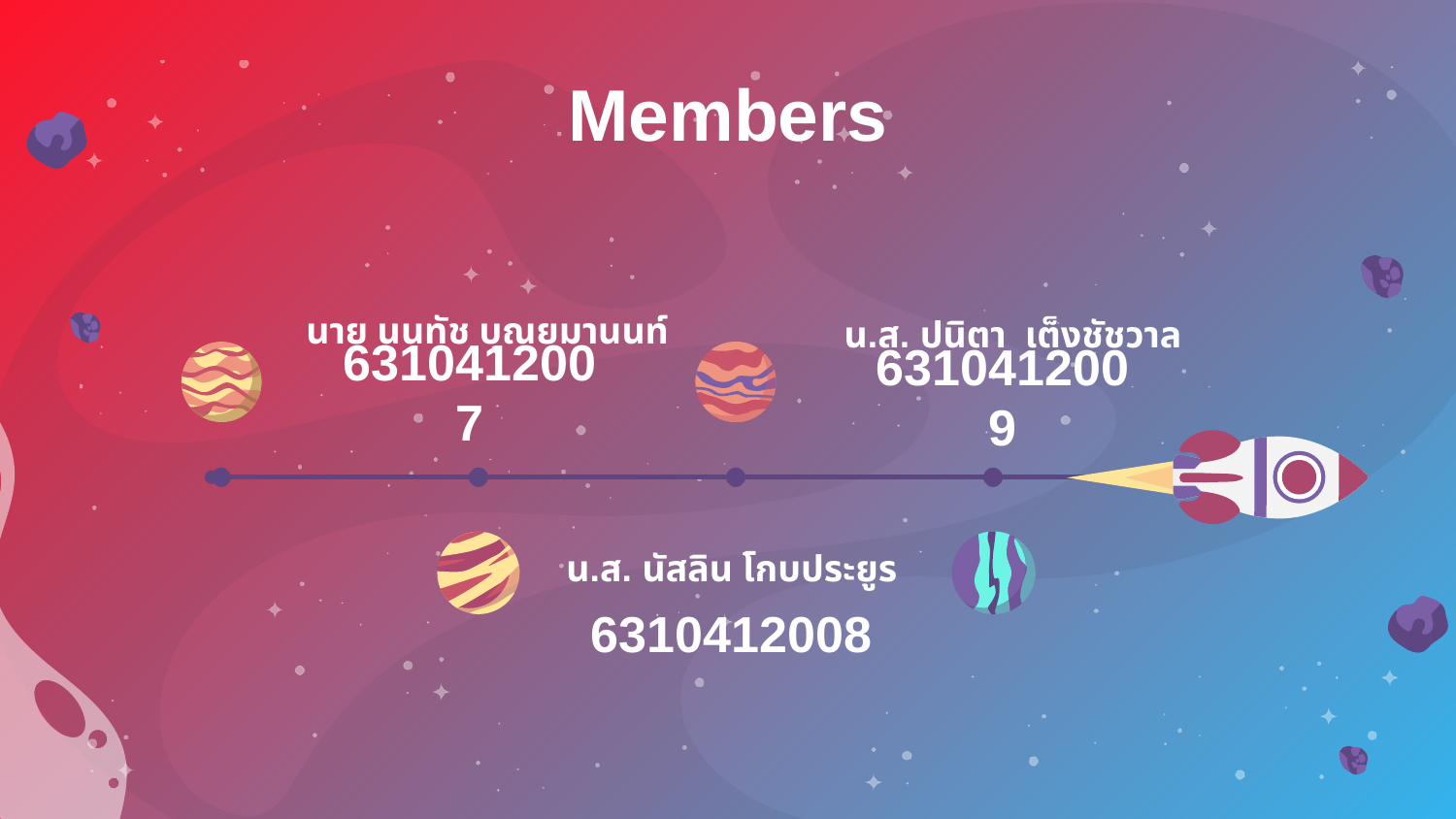

# Members
นาย นนทัช บุณยมานนท์
น.ส. ปนิตา  เต็งชัชวาล

6310412007
6310412009

น.ส. นัสลิน โกบประยูร
6310412008